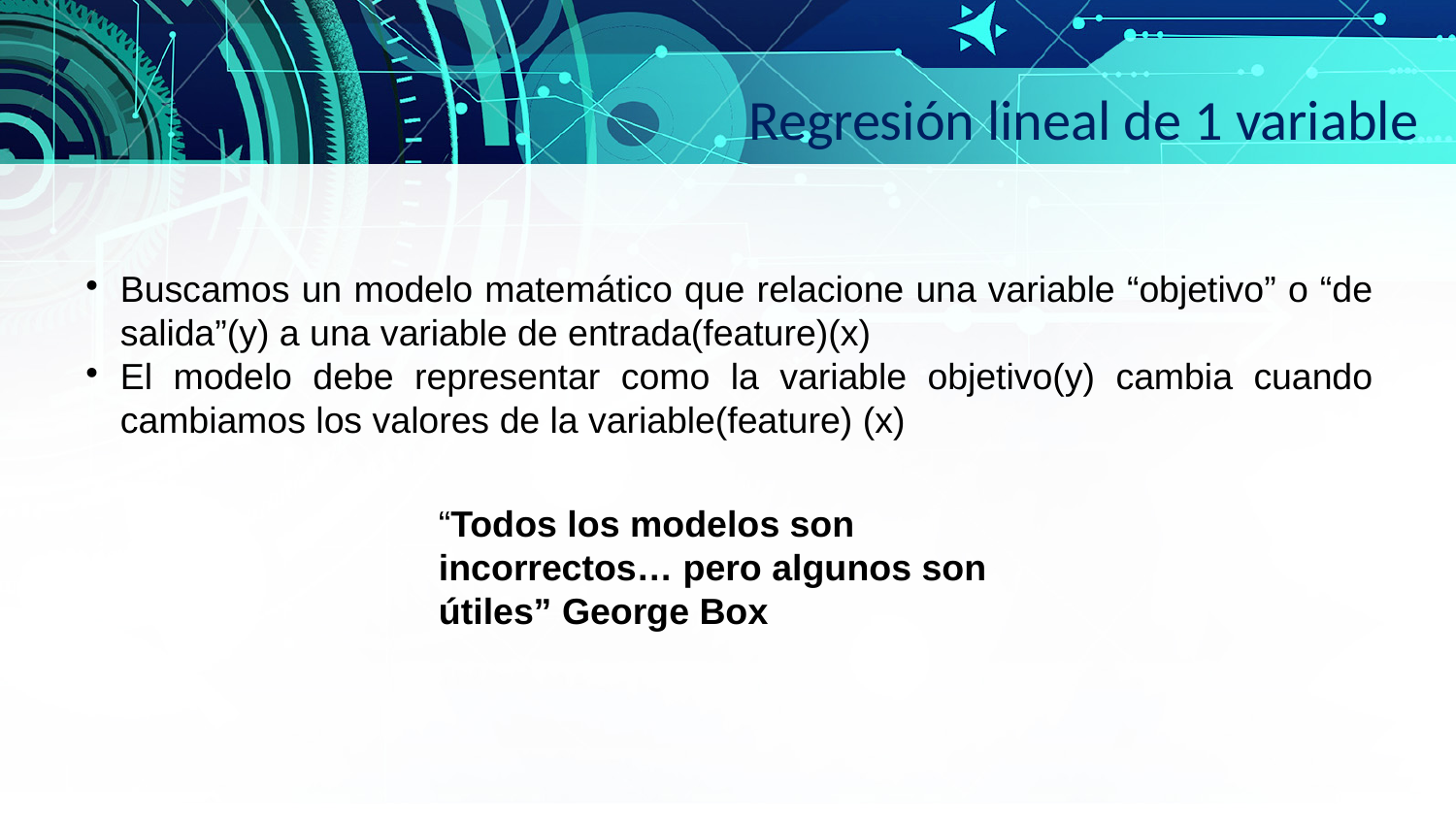

Regresión lineal de 1 variable

Buscamos un modelo matemático que relacione una variable “objetivo” o “de salida”(y) a una variable de entrada(feature)(x)
El modelo debe representar como la variable objetivo(y) cambia cuando cambiamos los valores de la variable(feature) (x)
“Todos los modelos son incorrectos… pero algunos son útiles” George Box